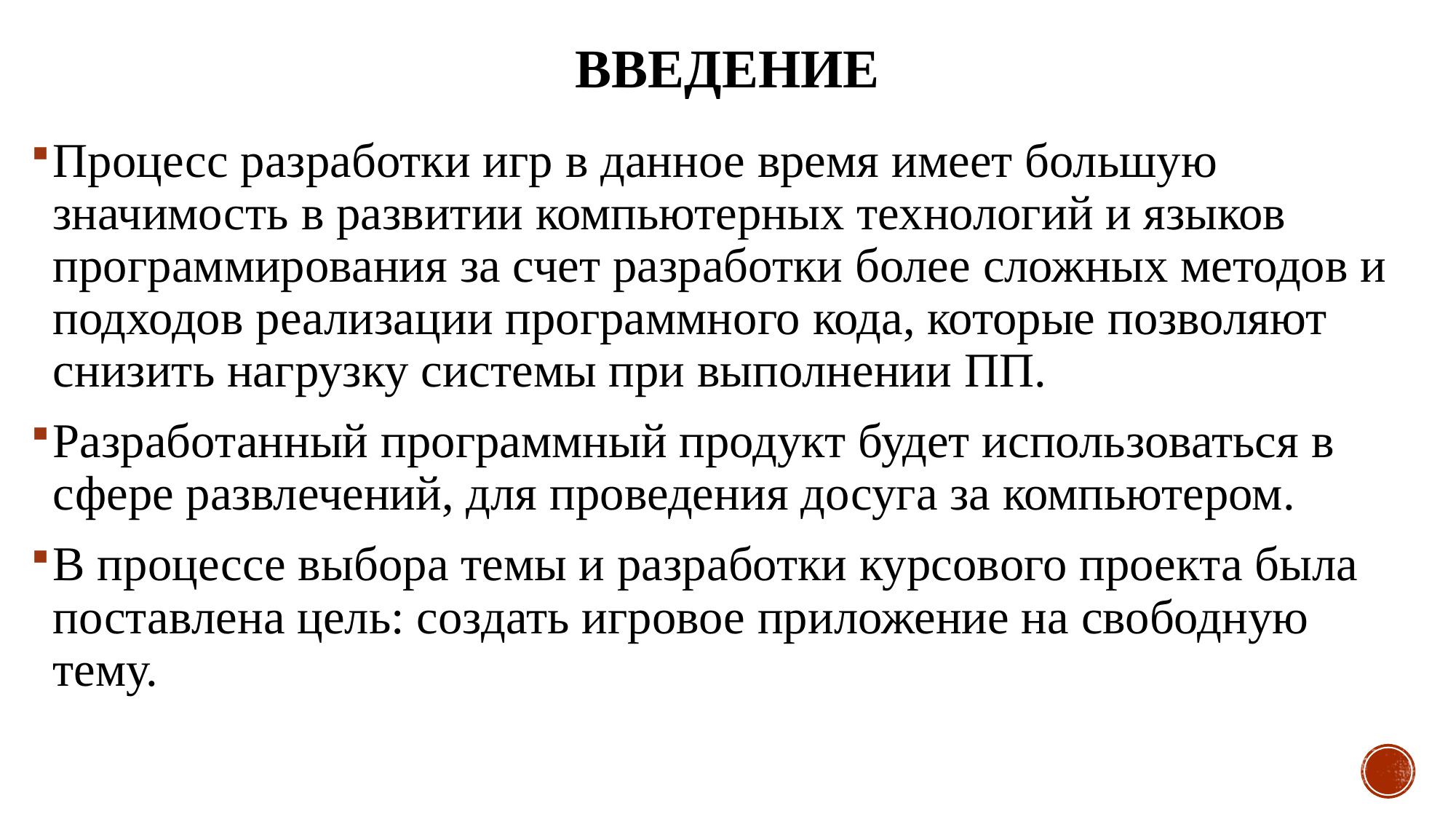

Введение
Процесс разработки игр в данное время имеет большую значимость в развитии компьютерных технологий и языков программирования за счет разработки более сложных методов и подходов реализации программного кода, которые позволяют снизить нагрузку системы при выполнении ПП.
Разработанный программный продукт будет использоваться в сфере развлечений, для проведения досуга за компьютером.
В процессе выбора темы и разработки курсового проекта была поставлена цель: создать игровое приложение на свободную тему.